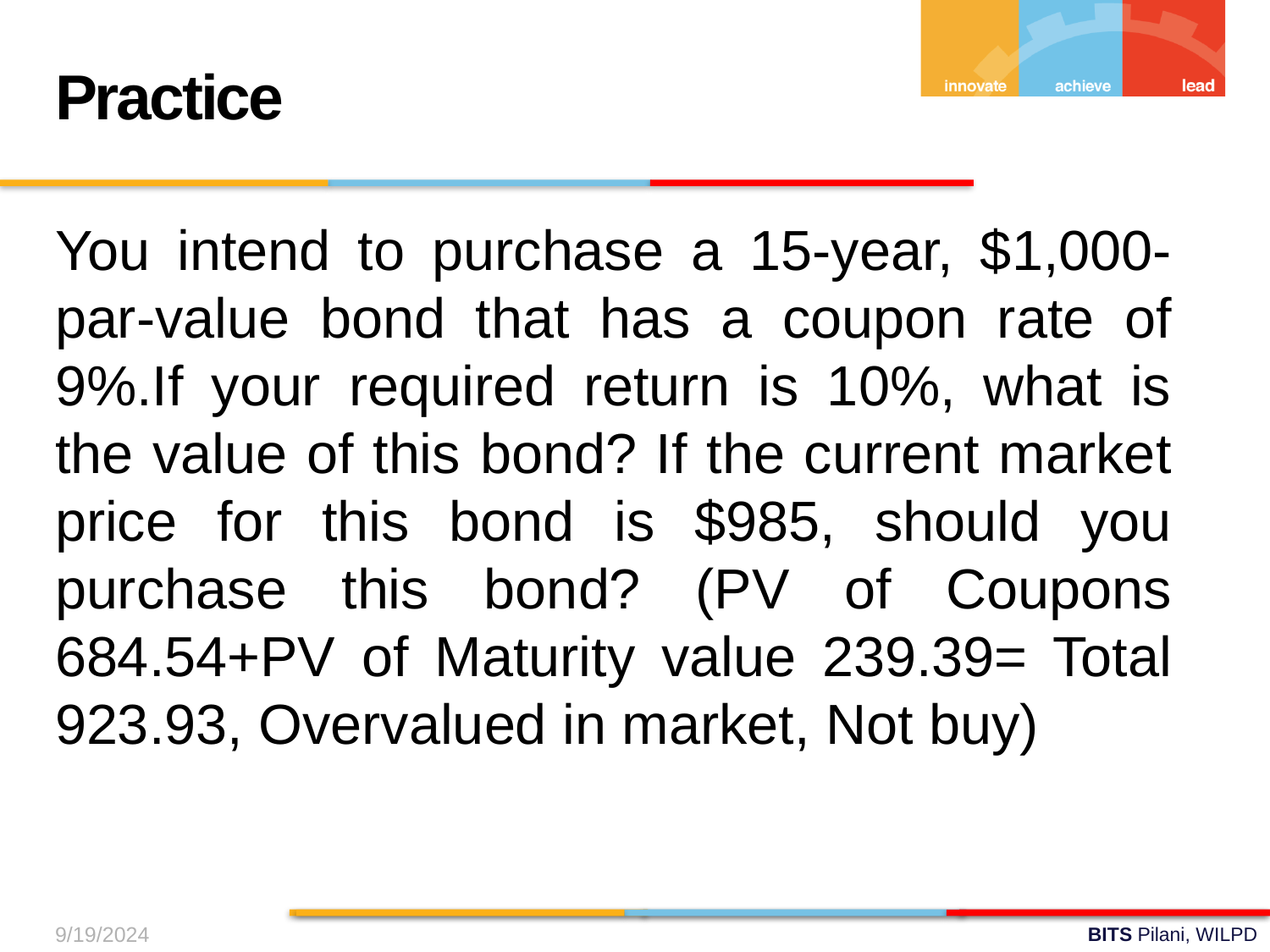

Practice
You intend to purchase a 15-year, $1,000-par-value bond that has a coupon rate of 9%.If your required return is 10%, what is the value of this bond? If the current market price for this bond is $985, should you purchase this bond? (PV of Coupons 684.54+PV of Maturity value 239.39= Total 923.93, Overvalued in market, Not buy)

9/19/2024